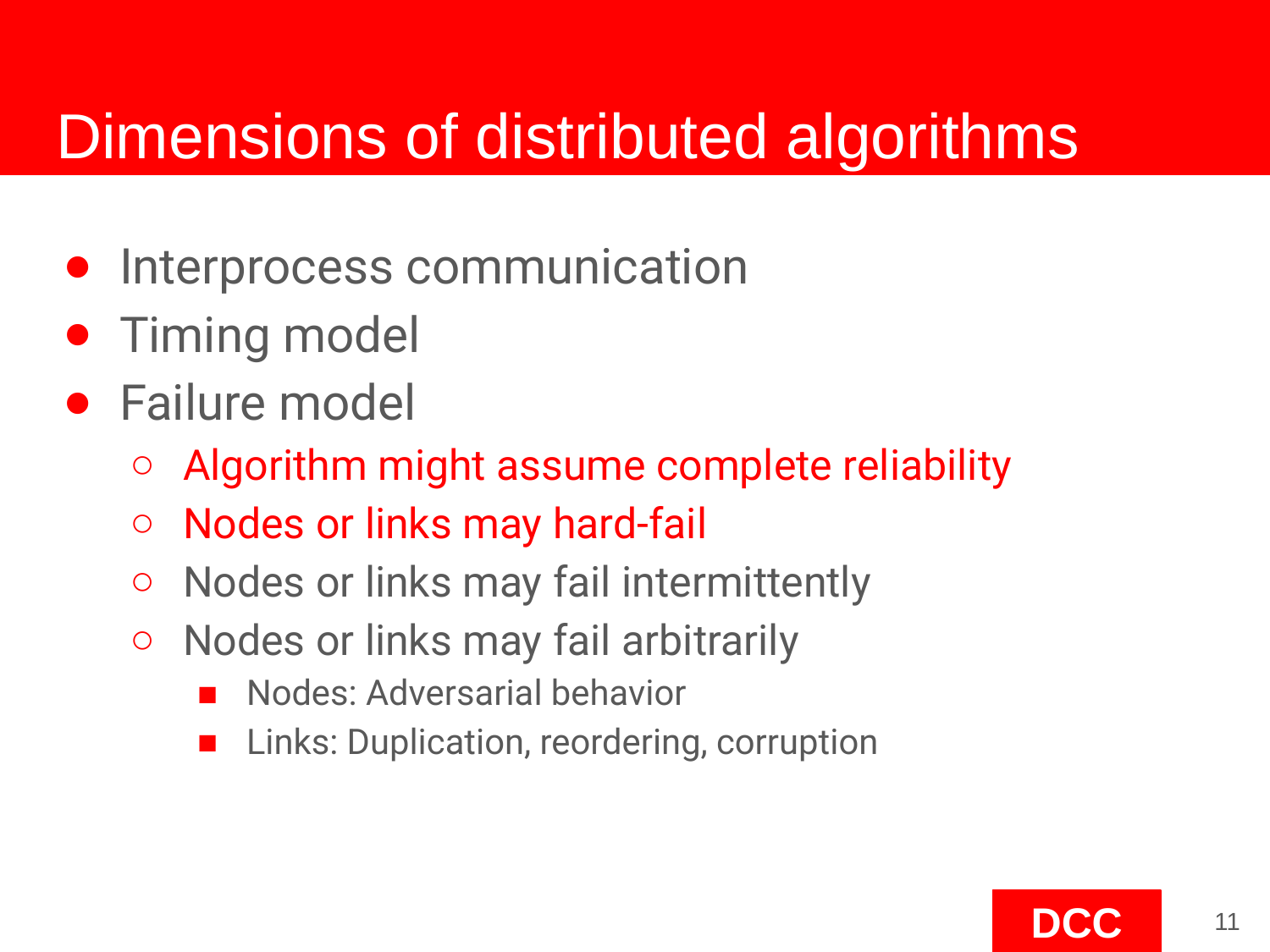

# Dimensions of distributed algorithms
Interprocess communication
Timing model
Failure model
Algorithm might assume complete reliability
Nodes or links may hard-fail
Nodes or links may fail intermittently
Nodes or links may fail arbitrarily
Nodes: Adversarial behavior
Links: Duplication, reordering, corruption
11